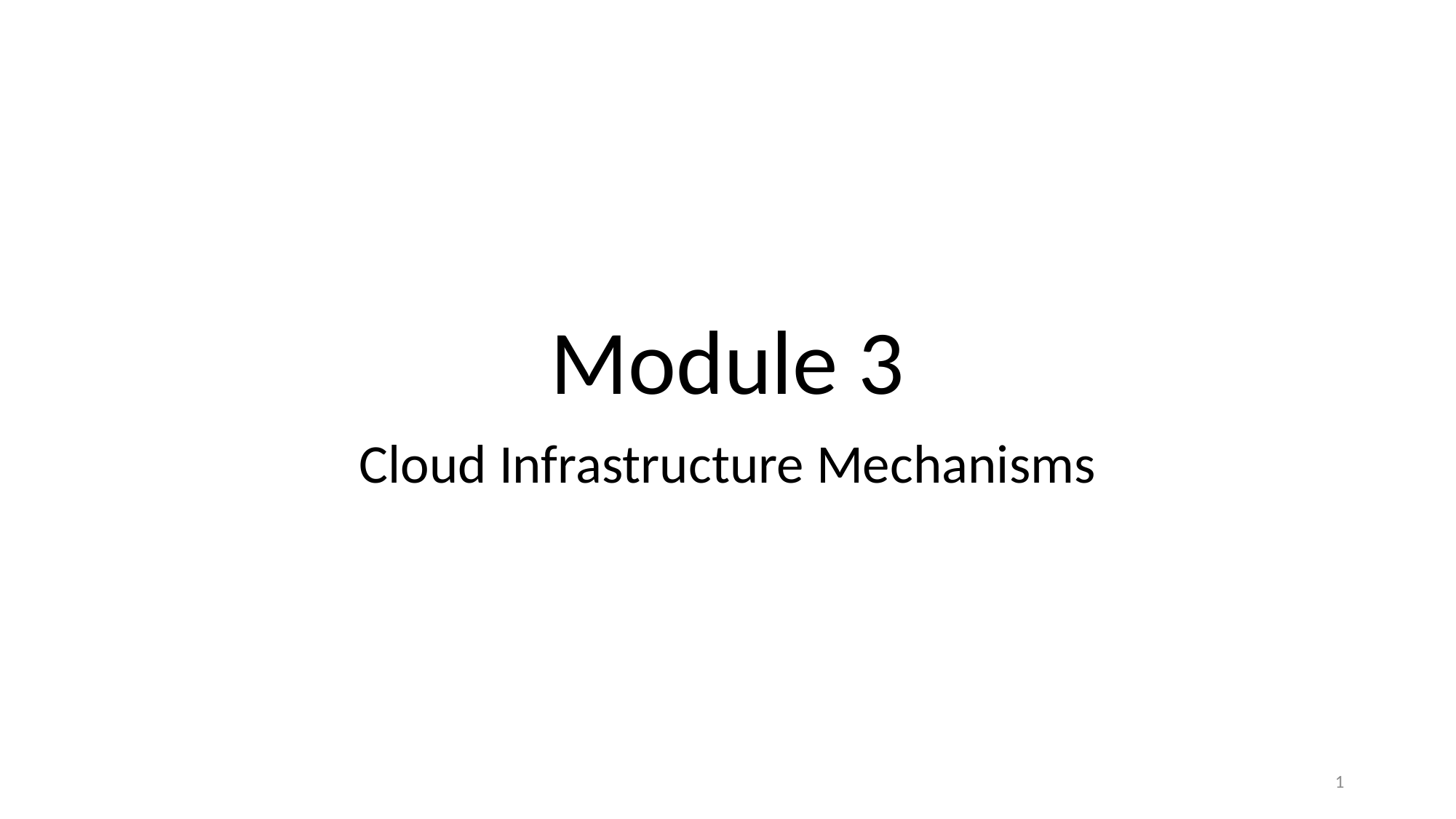

# Module 3
Cloud Infrastructure Mechanisms
1